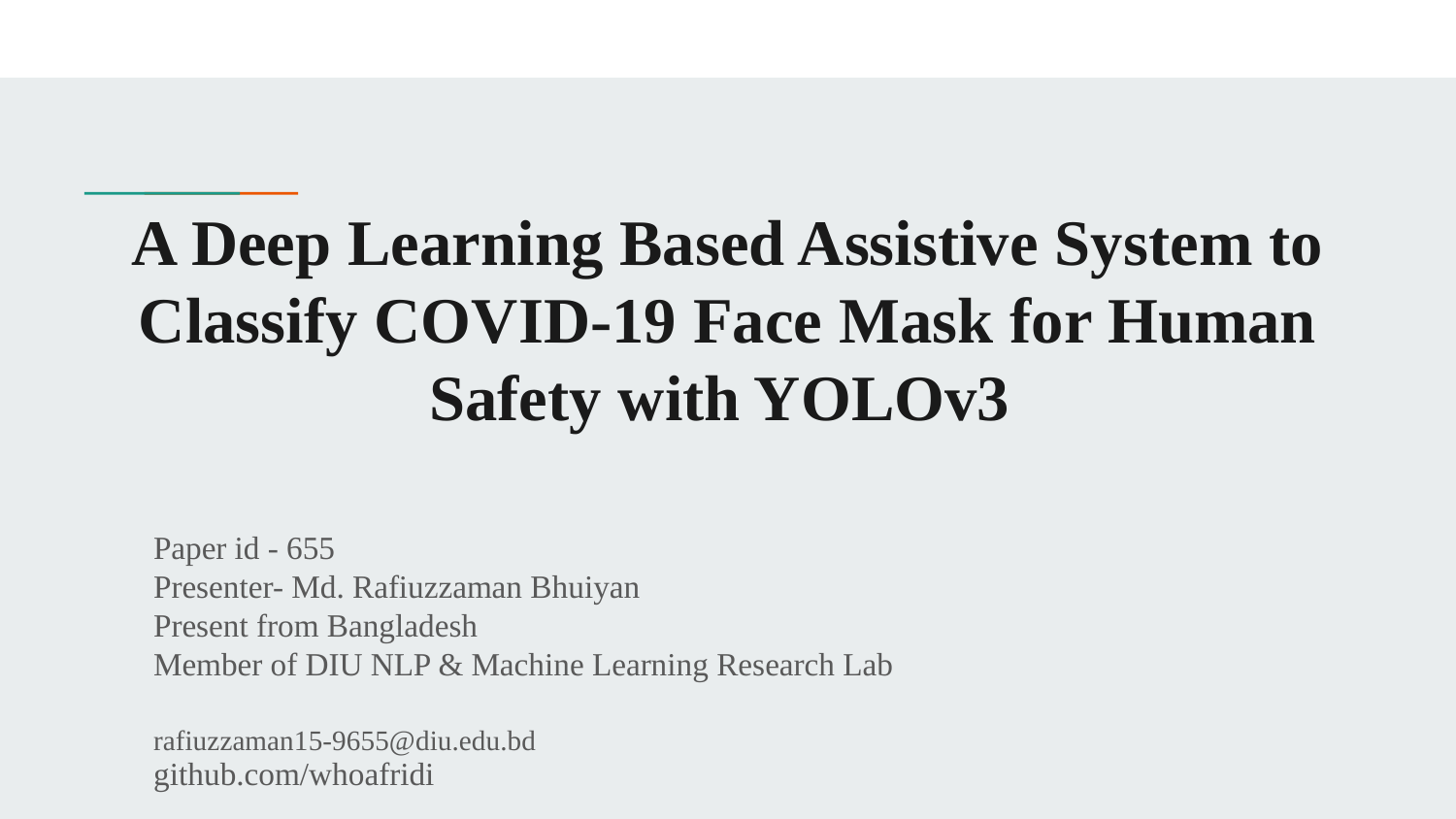

# A Deep Learning Based Assistive System to Classify COVID-19 Face Mask for Human Safety with YOLOv3
Paper id - 655
Presenter- Md. Rafiuzzaman Bhuiyan
Present from Bangladesh
Member of DIU NLP & Machine Learning Research Lab
rafiuzzaman15-9655@diu.edu.bd
github.com/whoafridi